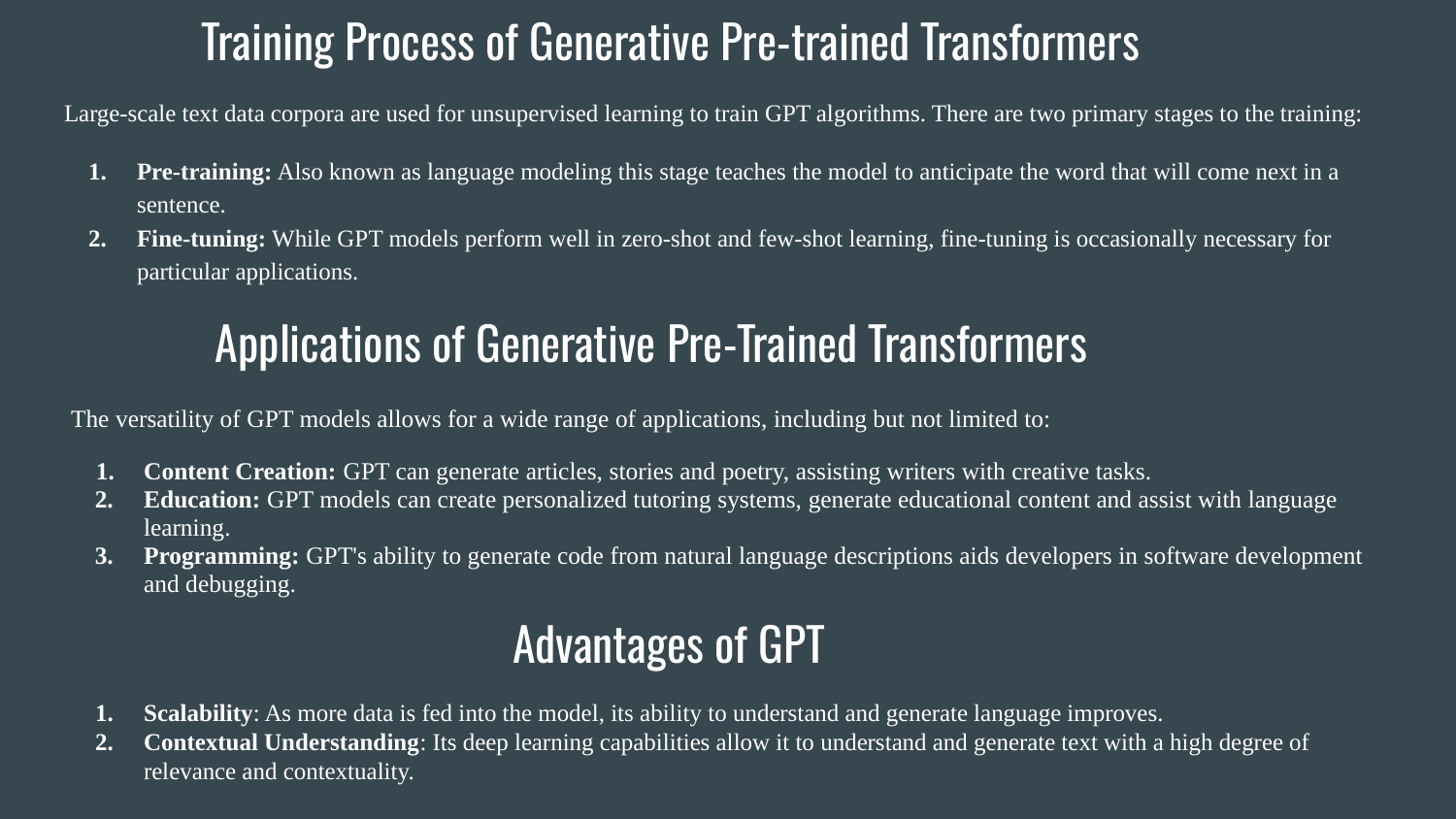

# Training Process of Generative Pre-trained Transformers
Large-scale text data corpora are used for unsupervised learning to train GPT algorithms. There are two primary stages to the training:
Pre-training: Also known as language modeling this stage teaches the model to anticipate the word that will come next in a sentence.
Fine-tuning: While GPT models perform well in zero-shot and few-shot learning, fine-tuning is occasionally necessary for particular applications.

Applications of Generative Pre-Trained Transformers
The versatility of GPT models allows for a wide range of applications, including but not limited to:
Content Creation: GPT can generate articles, stories and poetry, assisting writers with creative tasks.
Education: GPT models can create personalized tutoring systems, generate educational content and assist with language learning.
Programming: GPT's ability to generate code from natural language descriptions aids developers in software development and debugging.

Advantages of GPT
Scalability: As more data is fed into the model, its ability to understand and generate language improves.
Contextual Understanding: Its deep learning capabilities allow it to understand and generate text with a high degree of relevance and contextuality.